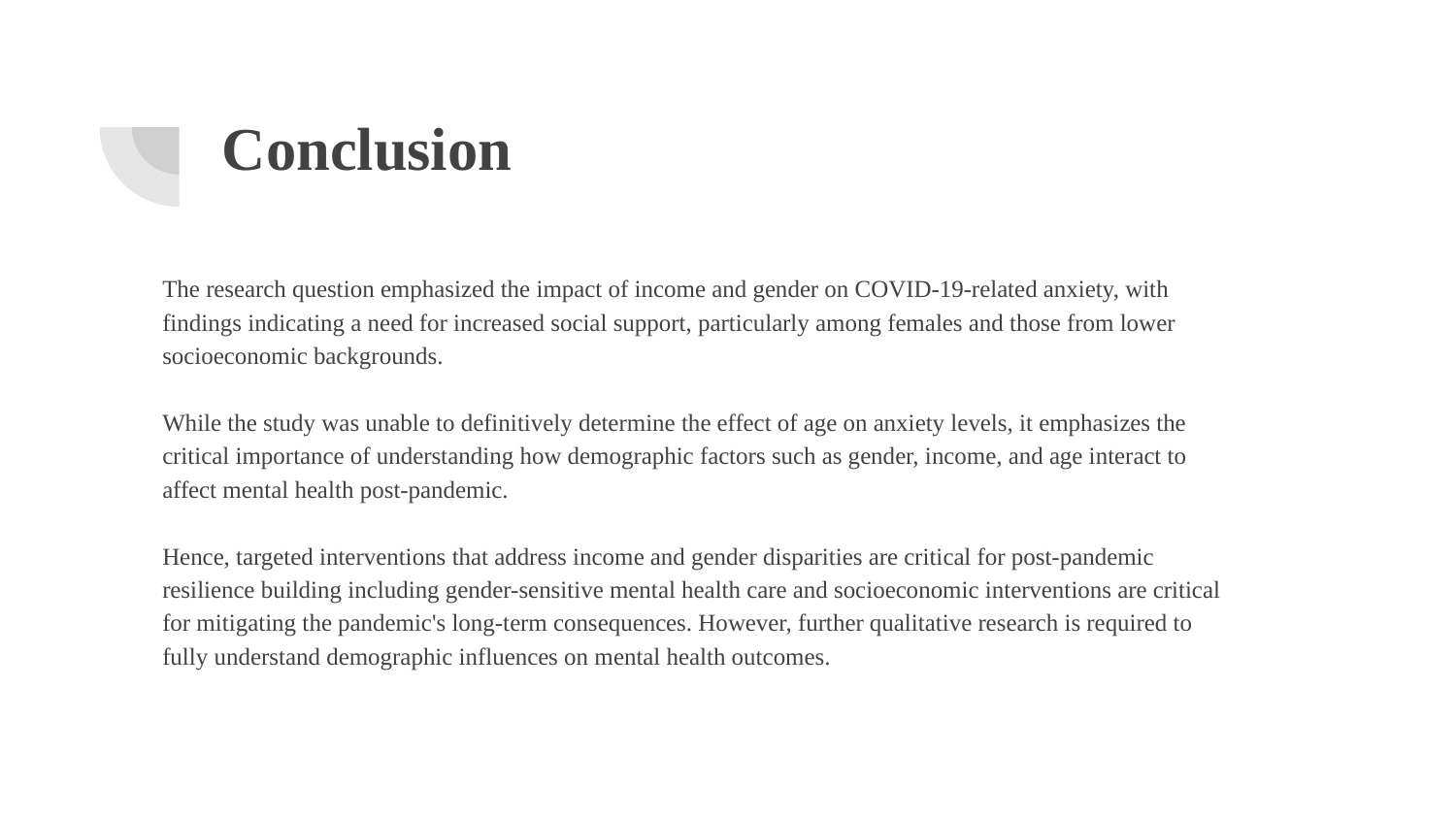

# Conclusion
The research question emphasized the impact of income and gender on COVID-19-related anxiety, with findings indicating a need for increased social support, particularly among females and those from lower socioeconomic backgrounds.

While the study was unable to definitively determine the effect of age on anxiety levels, it emphasizes the critical importance of understanding how demographic factors such as gender, income, and age interact to affect mental health post-pandemic.

Hence, targeted interventions that address income and gender disparities are critical for post-pandemic resilience building including gender-sensitive mental health care and socioeconomic interventions are critical for mitigating the pandemic's long-term consequences. However, further qualitative research is required to fully understand demographic influences on mental health outcomes.